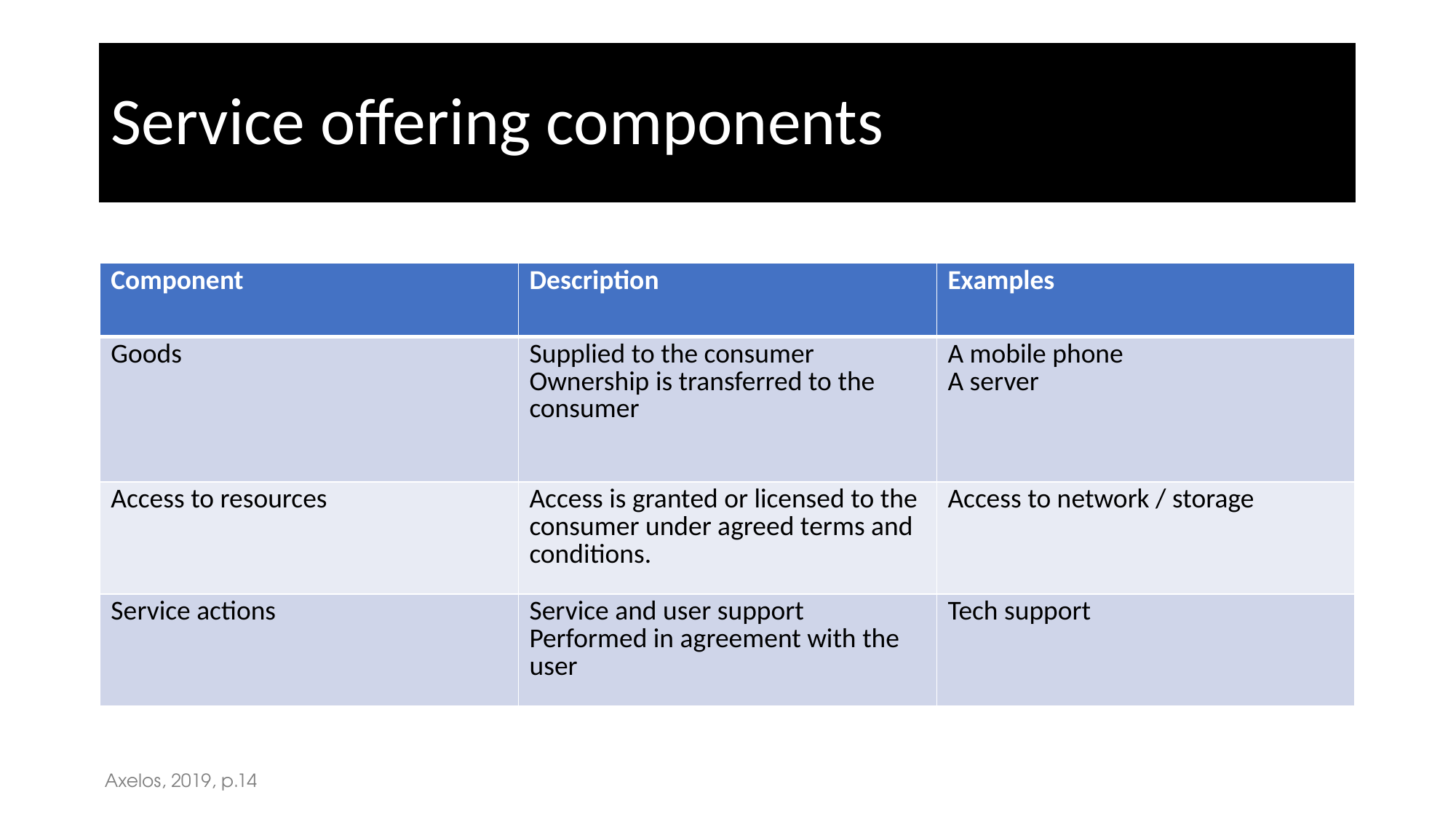

# Service offering components
| Component | Description | Examples |
| --- | --- | --- |
| Goods | Supplied to the consumer Ownership is transferred to the consumer | A mobile phone A server |
| Access to resources | Access is granted or licensed to the consumer under agreed terms and conditions. | Access to network / storage |
| Service actions | Service and user support Performed in agreement with the user | Tech support |
Axelos, 2019, p.14